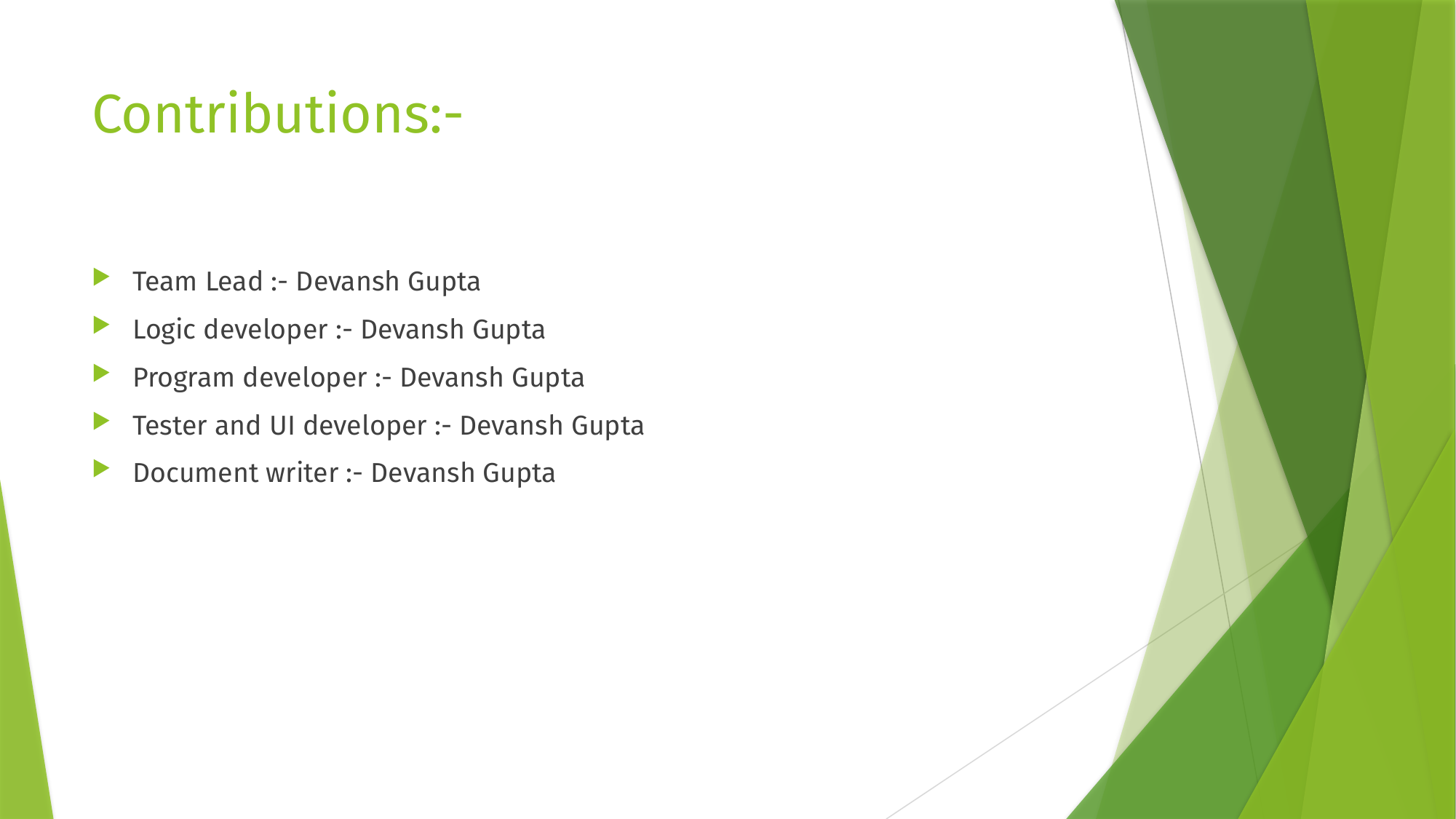

# Contributions:-
Team Lead :- Devansh Gupta
Logic developer :- Devansh Gupta
Program developer :- Devansh Gupta
Tester and UI developer :- Devansh Gupta
Document writer :- Devansh Gupta